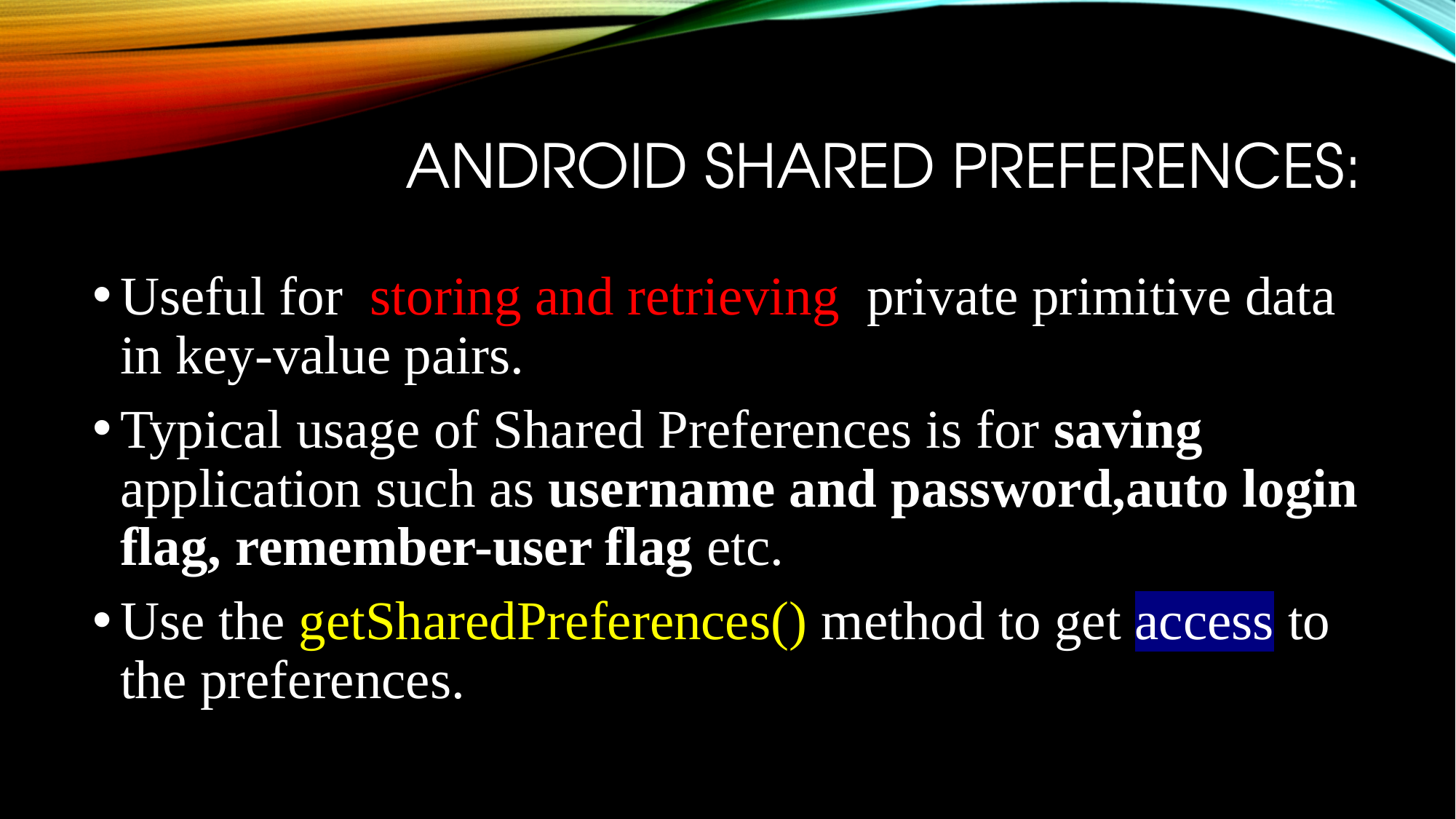

# Android Shared Preferences:
Useful for  storing and retrieving  private primitive data in key-value pairs.
Typical usage of Shared Preferences is for saving application such as username and password,auto login flag, remember-user flag etc.
Use the getSharedPreferences() method to get access to the preferences.